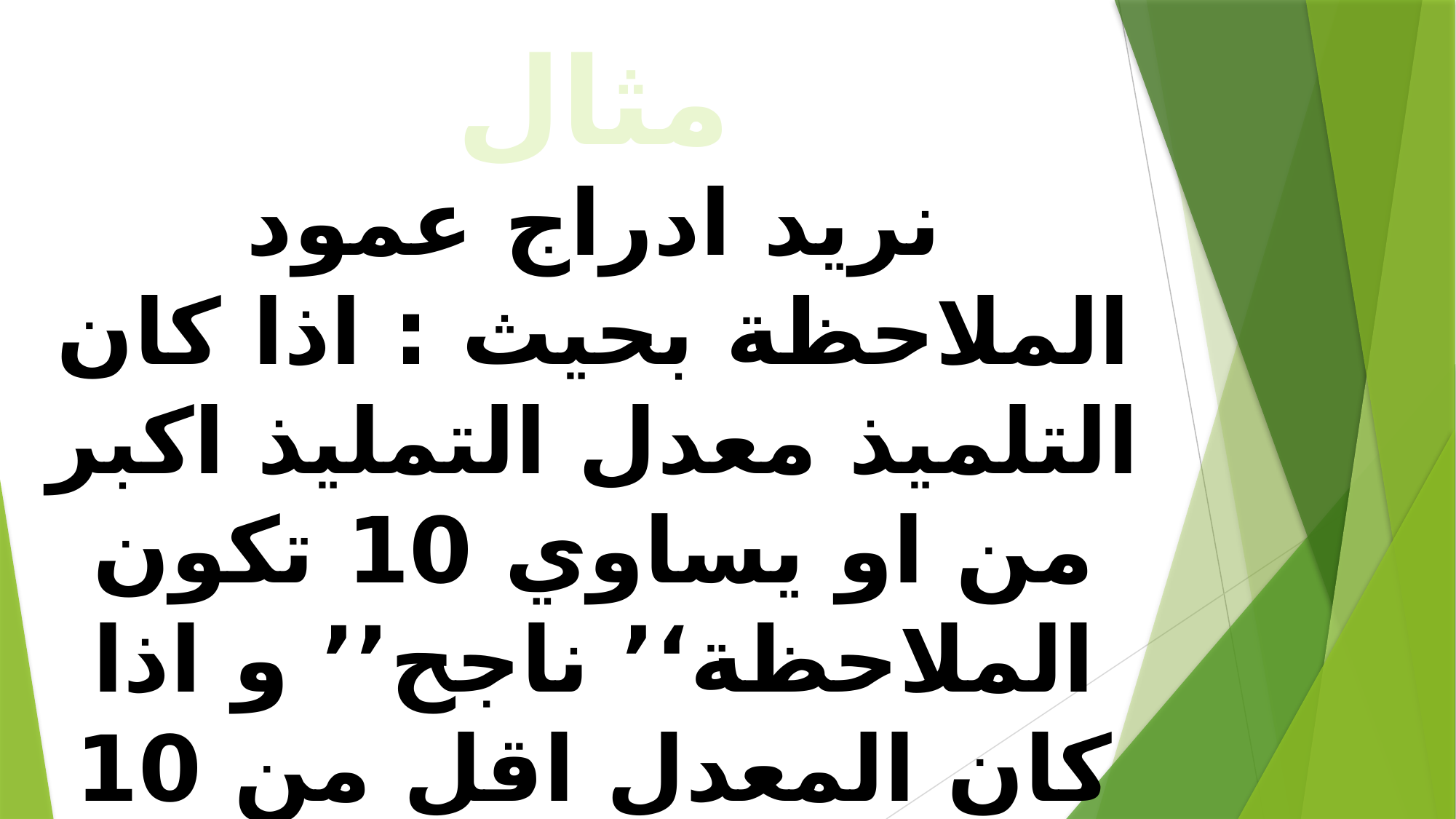

# مثال
نريد ادراج عمود الملاحظة بحيث : اذا كان التلميذ معدل التمليذ اكبر من او يساوي 10 تكون الملاحظة‘’ ناجح’’ و اذا كان المعدل اقل من 10 تكون الملاحظة "راسب"